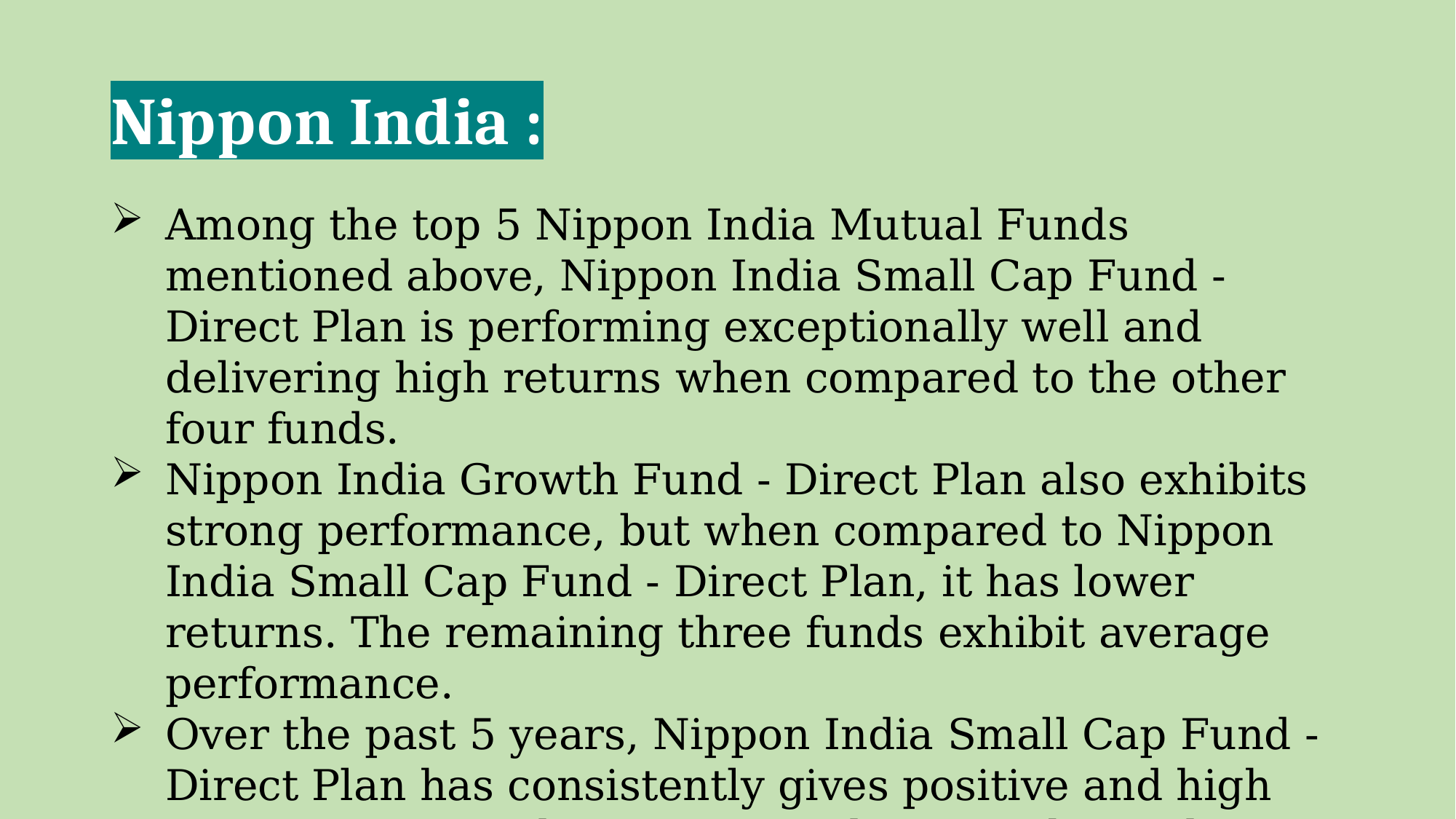

# Nippon India :
Among the top 5 Nippon India Mutual Funds mentioned above, Nippon India Small Cap Fund - Direct Plan is performing exceptionally well and delivering high returns when compared to the other four funds.
Nippon India Growth Fund - Direct Plan also exhibits strong performance, but when compared to Nippon India Small Cap Fund - Direct Plan, it has lower returns. The remaining three funds exhibit average performance.
Over the past 5 years, Nippon India Small Cap Fund - Direct Plan has consistently gives positive and high returns compared to Nippon India Growth Fund - Direct Plan.